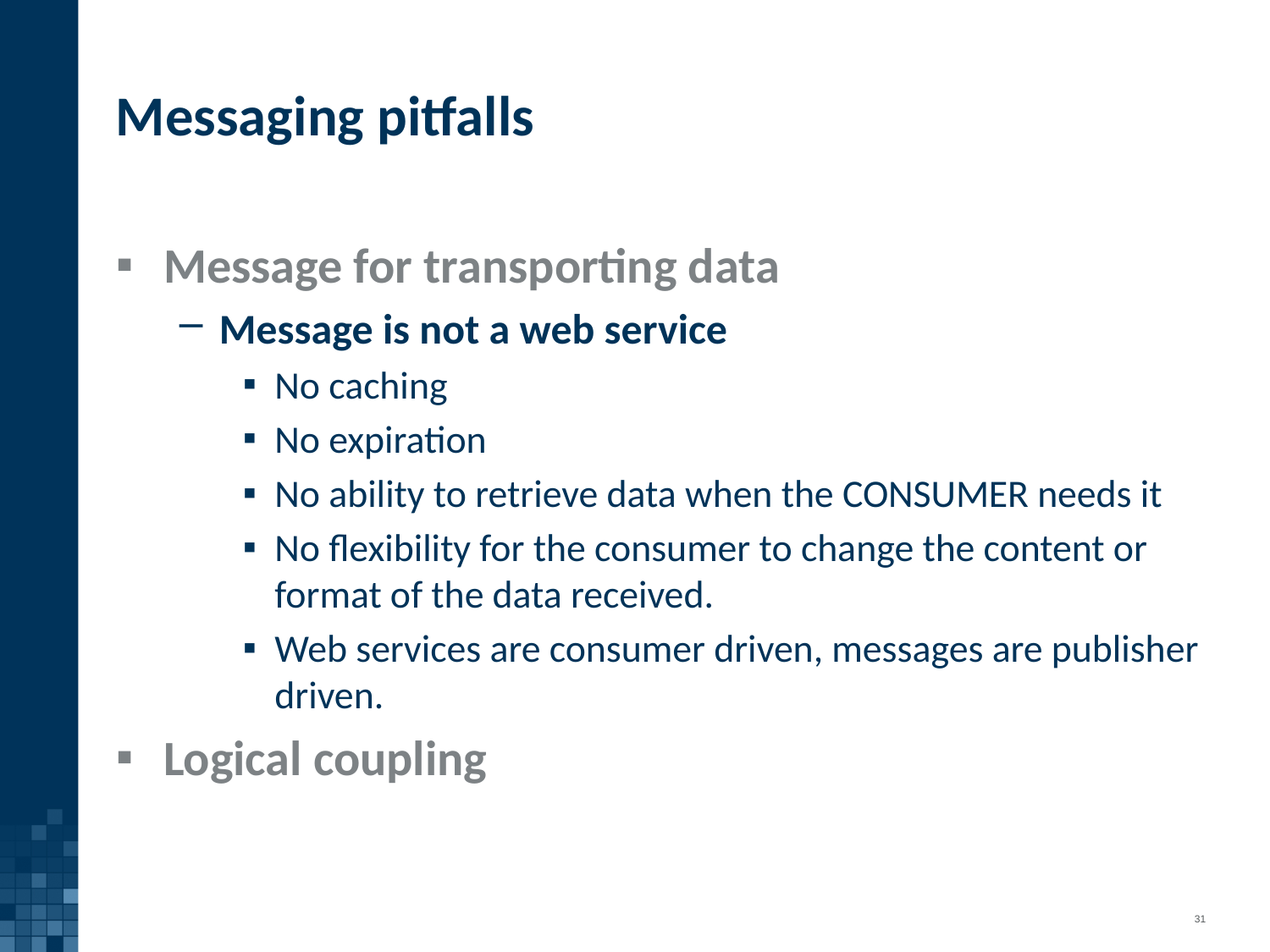

# Messaging pitfalls
Message for transporting data
Message is not a web service
No caching
No expiration
No ability to retrieve data when the CONSUMER needs it
No flexibility for the consumer to change the content or format of the data received.
Web services are consumer driven, messages are publisher driven.
Logical coupling
31